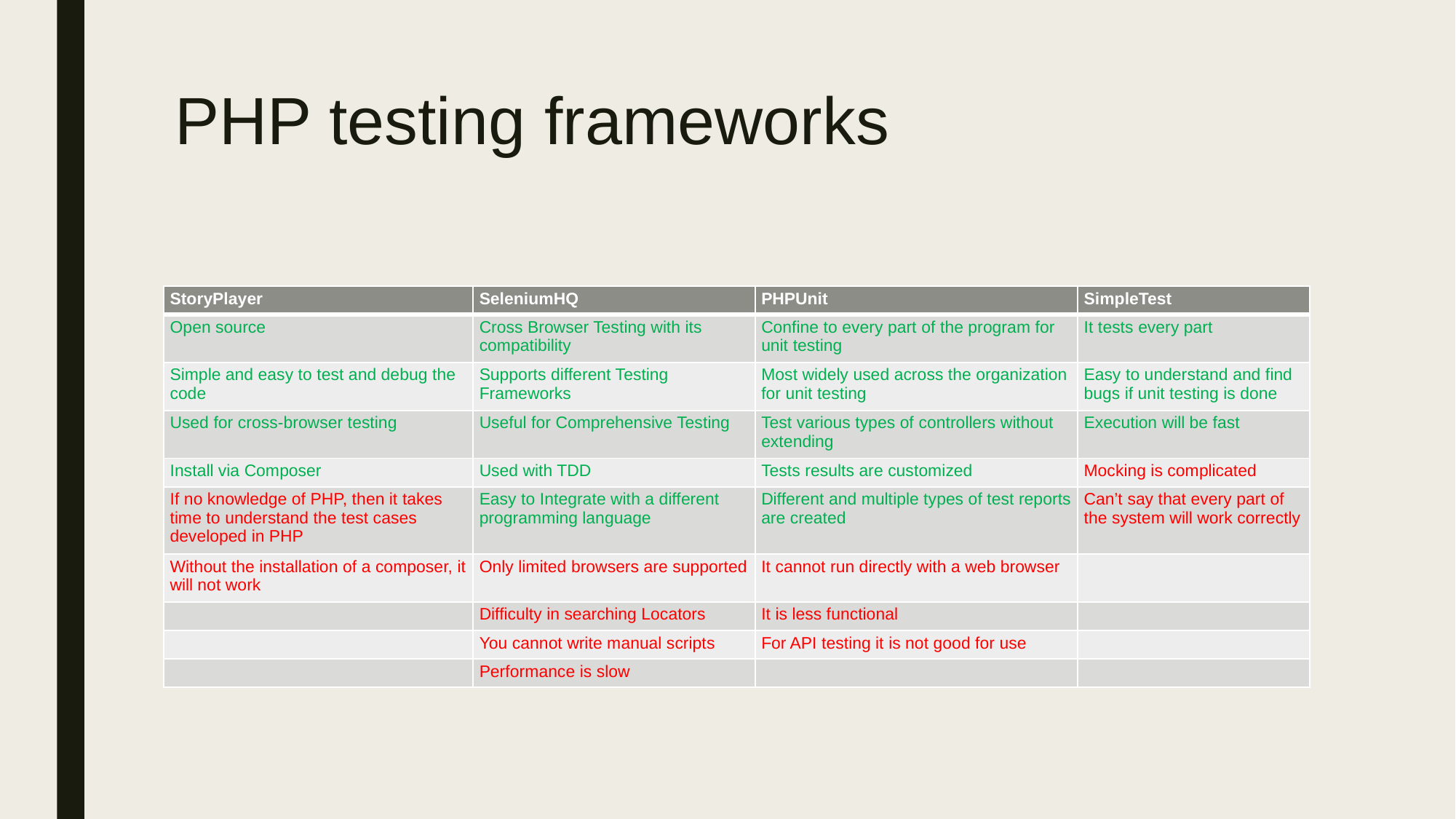

# PHP testing frameworks
| StoryPlayer | SeleniumHQ | PHPUnit | SimpleTest |
| --- | --- | --- | --- |
| Open source | Cross Browser Testing with its compatibility | Confine to every part of the program for unit testing | It tests every part |
| Simple and easy to test and debug the code | Supports different Testing Frameworks | Most widely used across the organization for unit testing | Easy to understand and find bugs if unit testing is done |
| Used for cross-browser testing | Useful for Comprehensive Testing | Test various types of controllers without extending | Execution will be fast |
| Install via Composer | Used with TDD | Tests results are customized | Mocking is complicated |
| If no knowledge of PHP, then it takes time to understand the test cases developed in PHP | Easy to Integrate with a different programming language | Different and multiple types of test reports are created | Can’t say that every part of the system will work correctly |
| Without the installation of a composer, it will not work | Only limited browsers are supported | It cannot run directly with a web browser |  |
|  | Difficulty in searching Locators | It is less functional |  |
|  | You cannot write manual scripts | For API testing it is not good for use |  |
|  | Performance is slow |  |  |